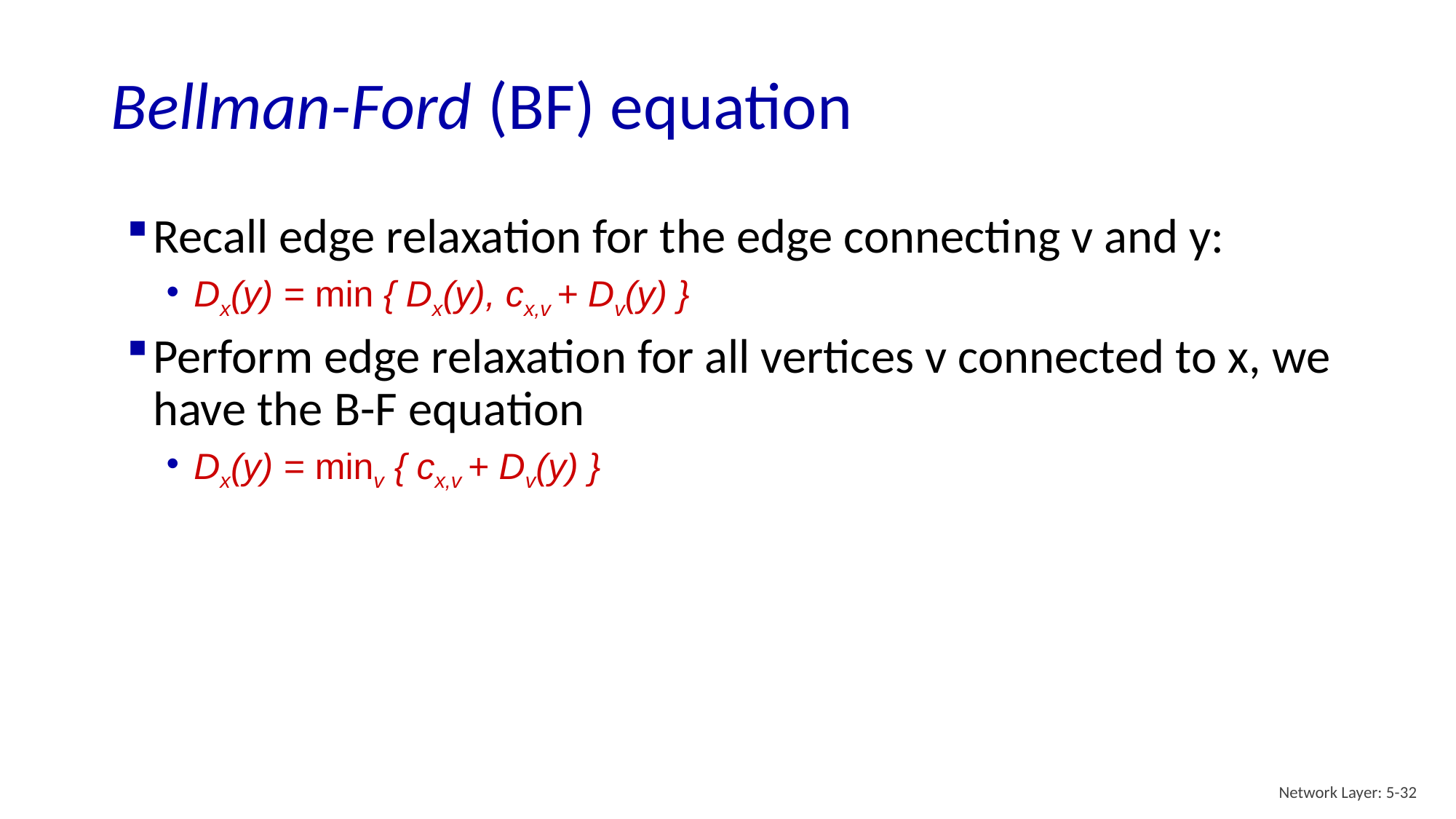

# Bellman-Ford (BF) equation
Recall edge relaxation for the edge connecting v and y:
Dx(y) = min { Dx(y), cx,v + Dv(y) }
Perform edge relaxation for all vertices v connected to x, we have the B-F equation
Dx(y) = minv { cx,v + Dv(y) }
Network Layer: 5-32